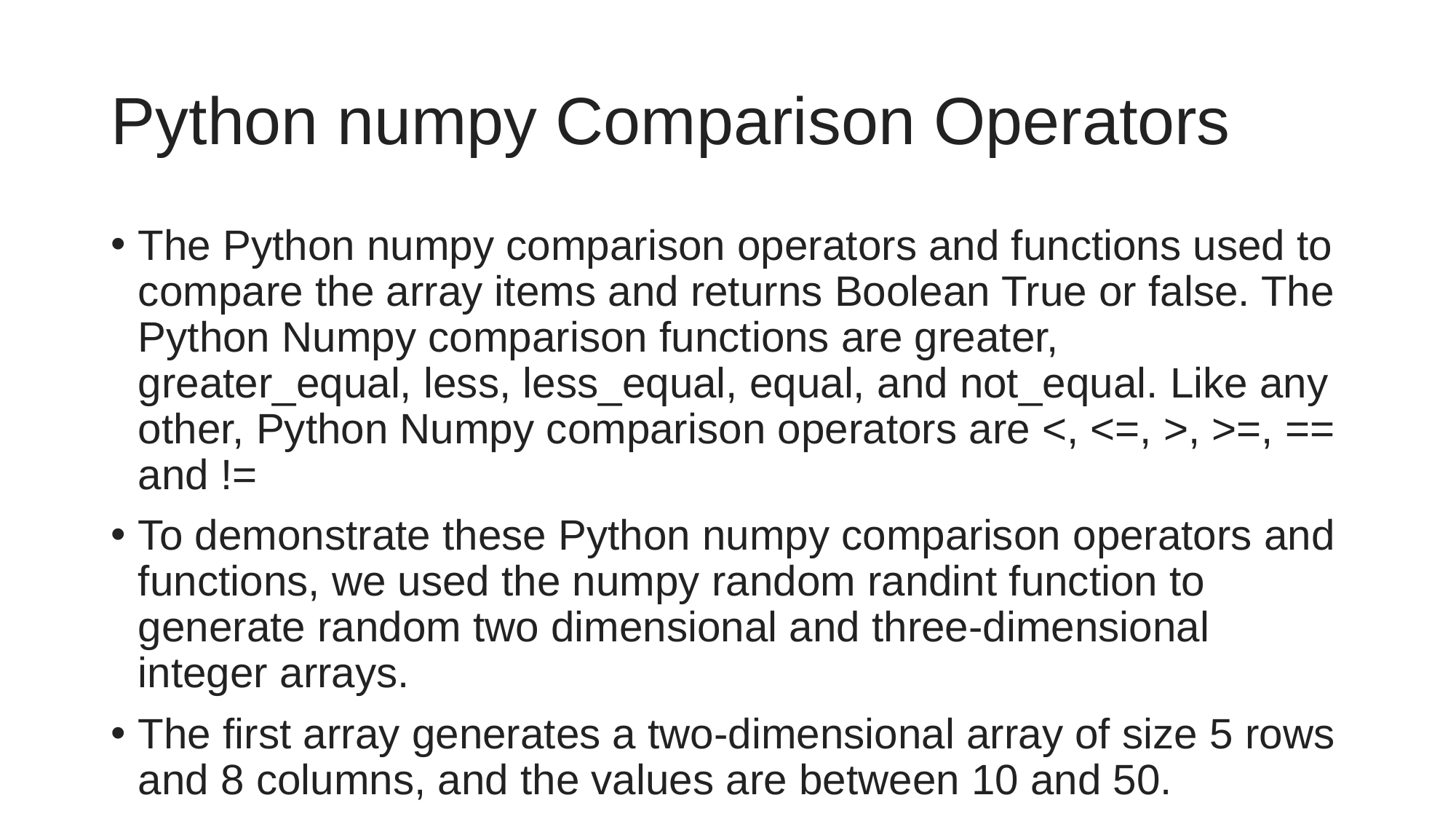

# Python numpy Comparison Operators
The Python numpy comparison operators and functions used to compare the array items and returns Boolean True or false. The Python Numpy comparison functions are greater, greater_equal, less, less_equal, equal, and not_equal. Like any other, Python Numpy comparison operators are <, <=, >, >=, == and !=
To demonstrate these Python numpy comparison operators and functions, we used the numpy random randint function to generate random two dimensional and three-dimensional integer arrays.
The first array generates a two-dimensional array of size 5 rows and 8 columns, and the values are between 10 and 50.